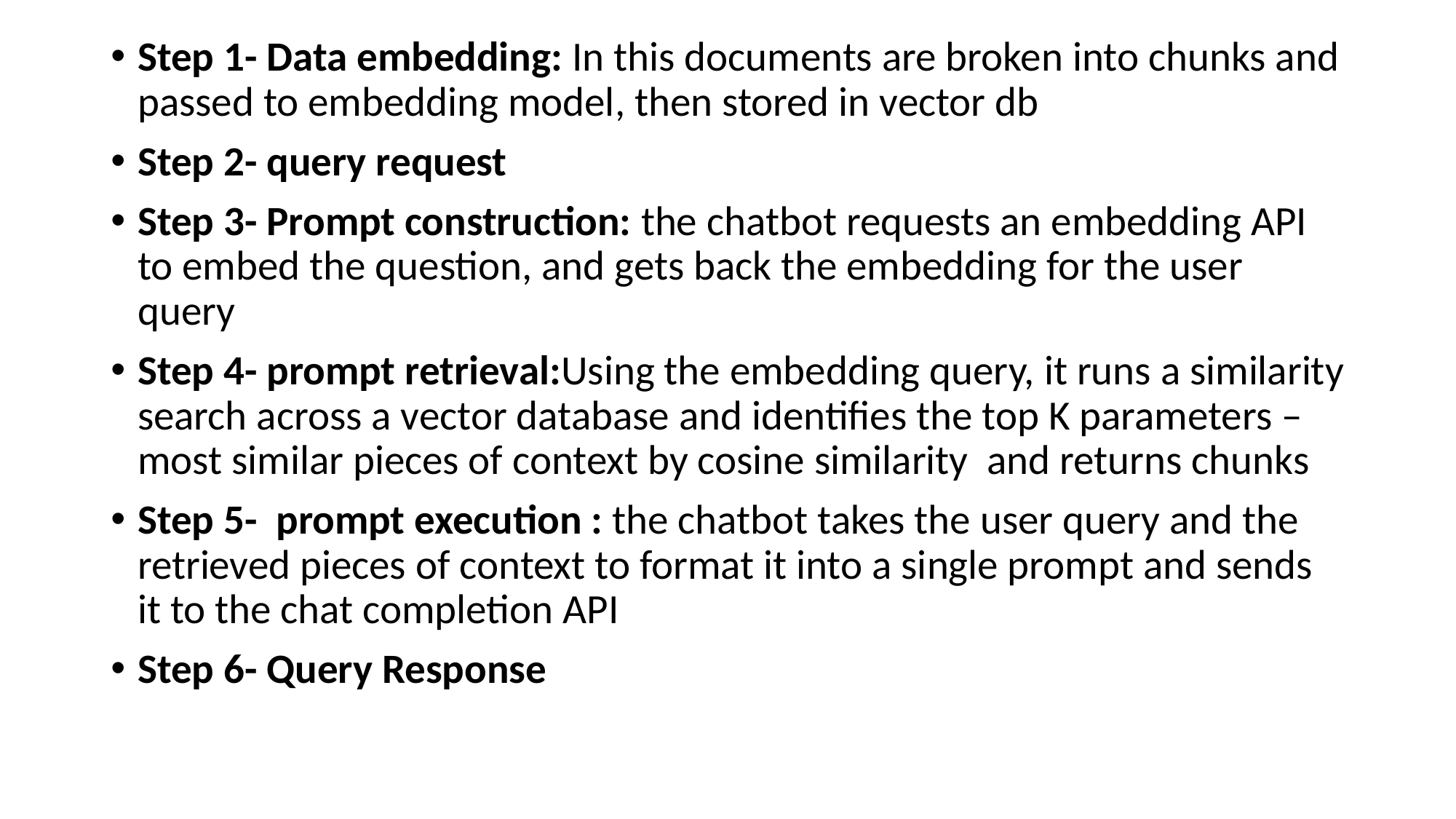

Step 1- Data embedding: In this documents are broken into chunks and passed to embedding model, then stored in vector db
Step 2- query request
Step 3- Prompt construction: the chatbot requests an embedding API to embed the question, and gets back the embedding for the user query
Step 4- prompt retrieval:Using the embedding query, it runs a similarity search across a vector database and identifies the top K parameters –  most similar pieces of context by cosine similarity  and returns chunks
Step 5-  prompt execution : the chatbot takes the user query and the retrieved pieces of context to format it into a single prompt and sends it to the chat completion API
Step 6- Query Response